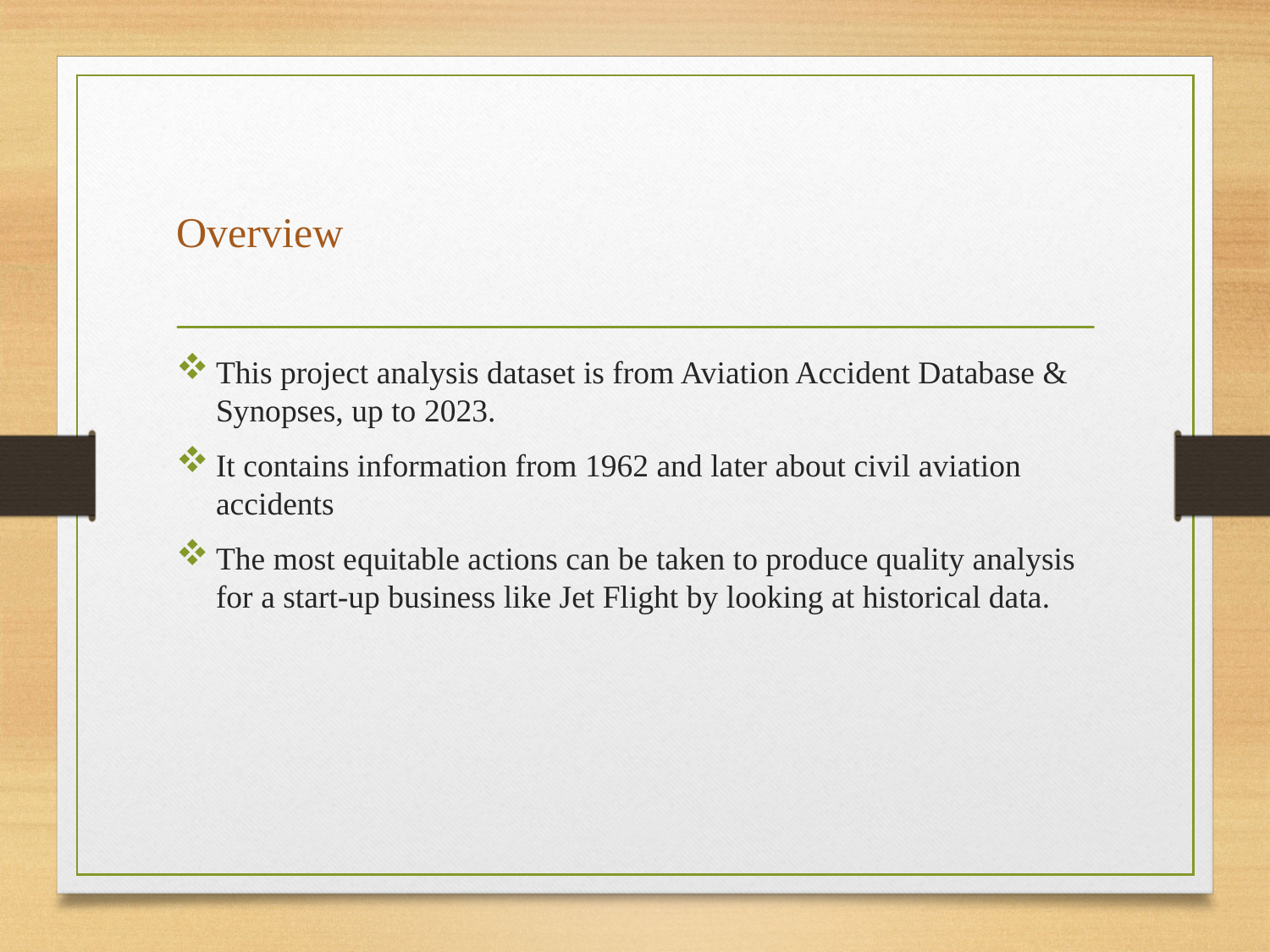

# Overview
This project analysis dataset is from Aviation Accident Database & Synopses, up to 2023.
It contains information from 1962 and later about civil aviation accidents
The most equitable actions can be taken to produce quality analysis for a start-up business like Jet Flight by looking at historical data.